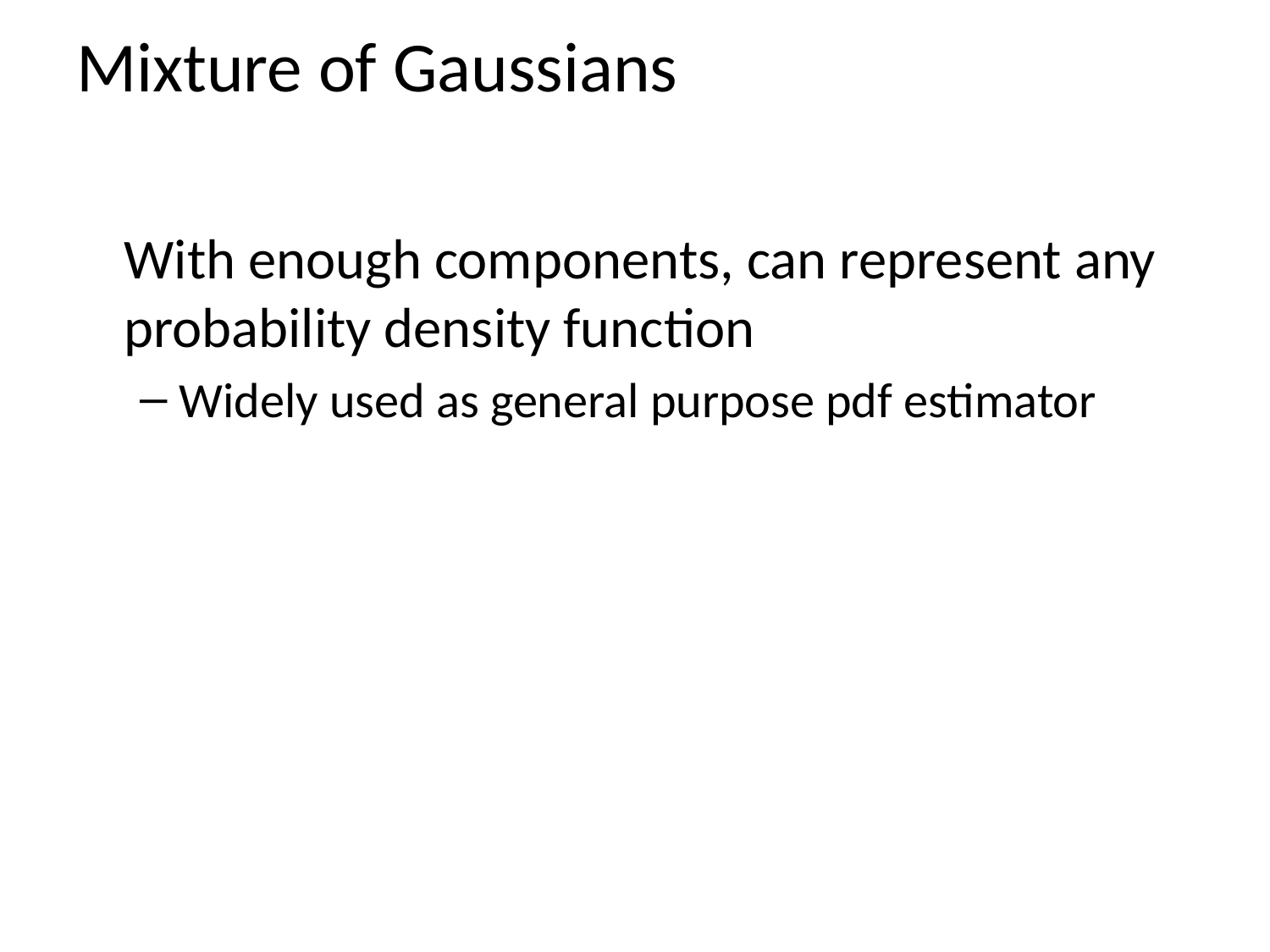

# Mixture of Gaussians

	With enough components, can represent any probability density function
Widely used as general purpose pdf estimator